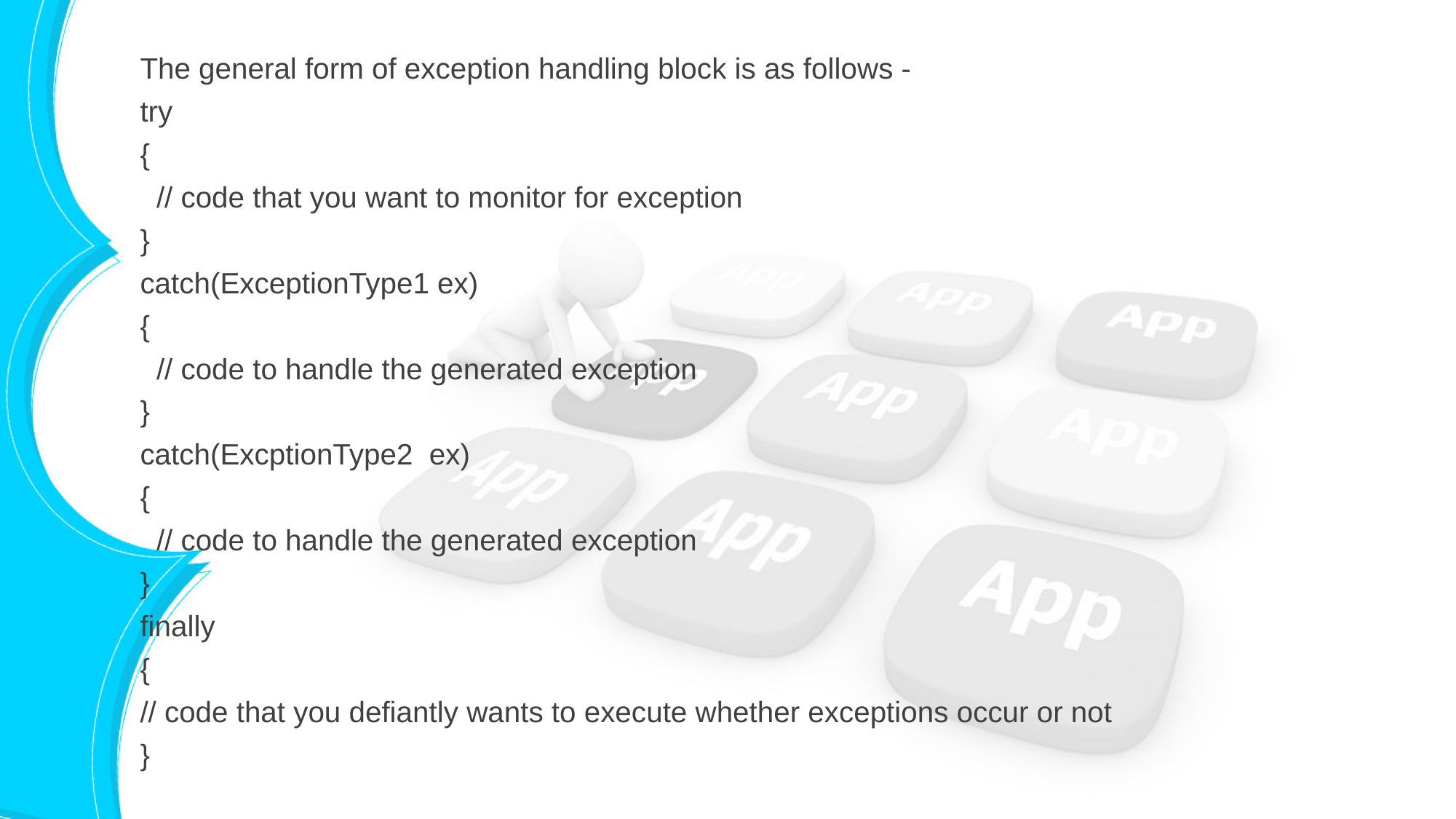

The general form of exception handling block is as follows -
try
{
  // code that you want to monitor for exception
}
catch(ExceptionType1 ex)
{
  // code to handle the generated exception
}
catch(ExcptionType2  ex)
{
  // code to handle the generated exception
}
finally
{
// code that you defiantly wants to execute whether exceptions occur or not
}